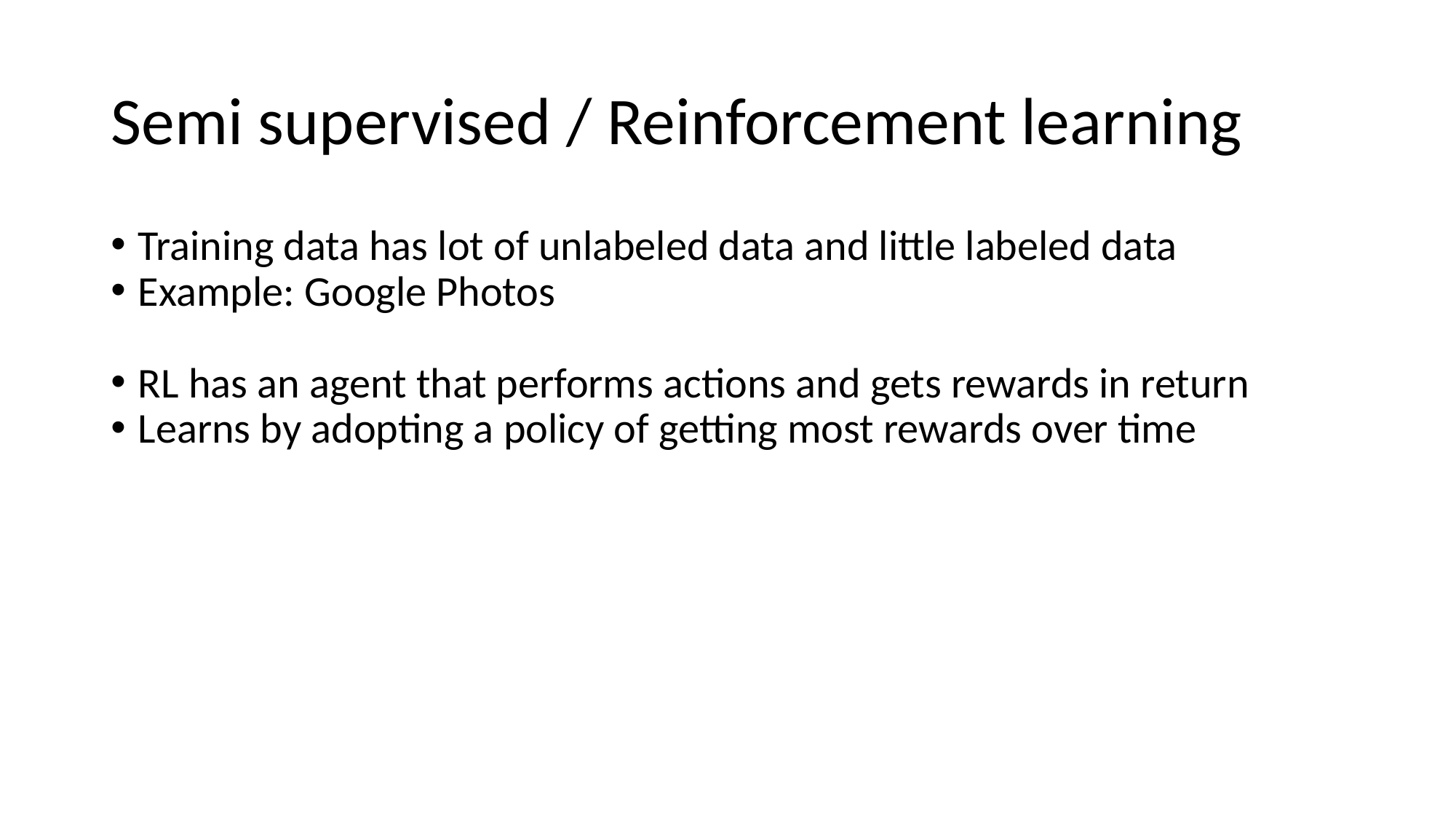

Semi supervised / Reinforcement learning
Training data has lot of unlabeled data and little labeled data
Example: Google Photos

RL has an agent that performs actions and gets rewards in return
Learns by adopting a policy of getting most rewards over time